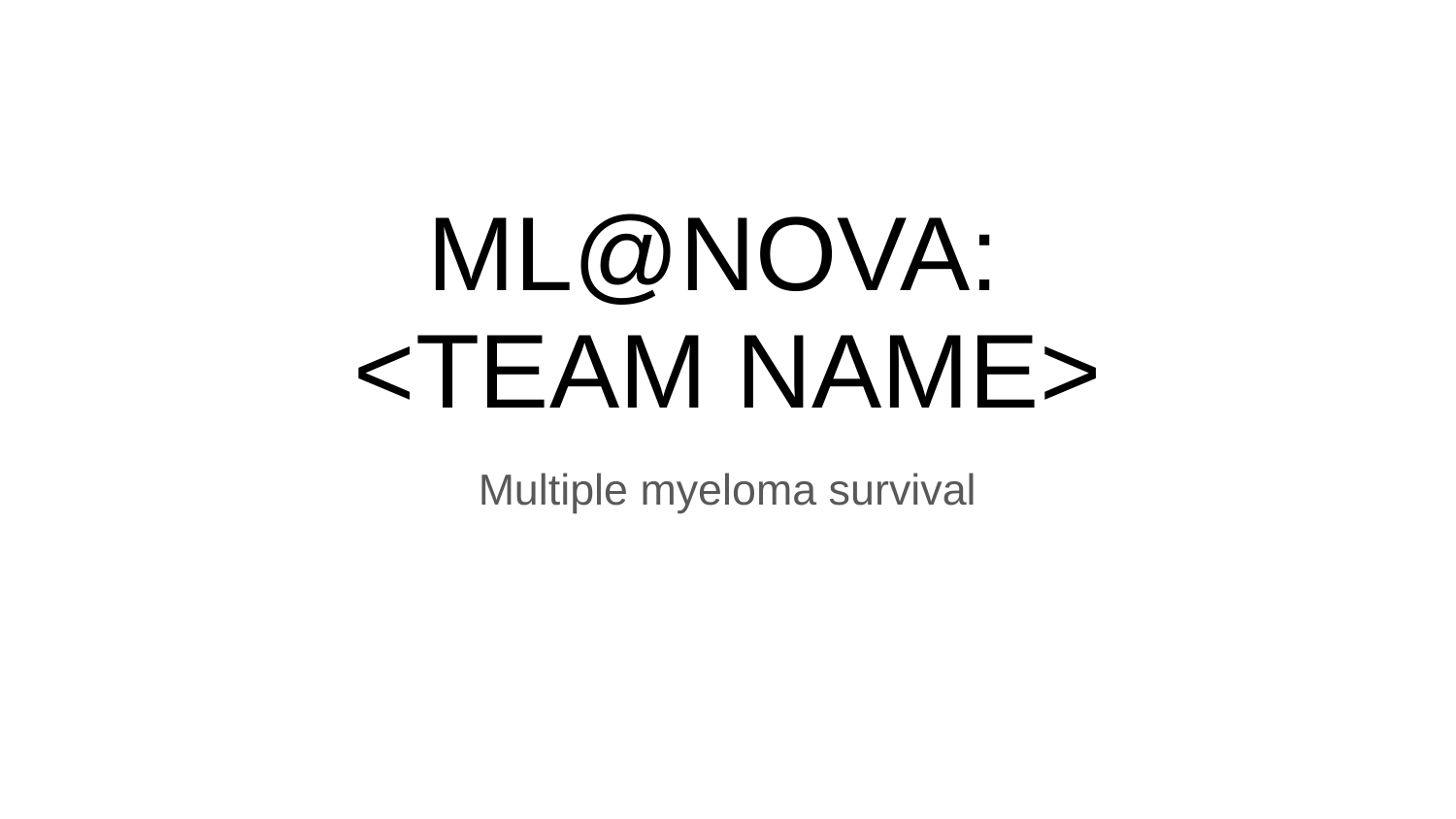

# ML@NOVA: <TEAM NAME>
Multiple myeloma survival